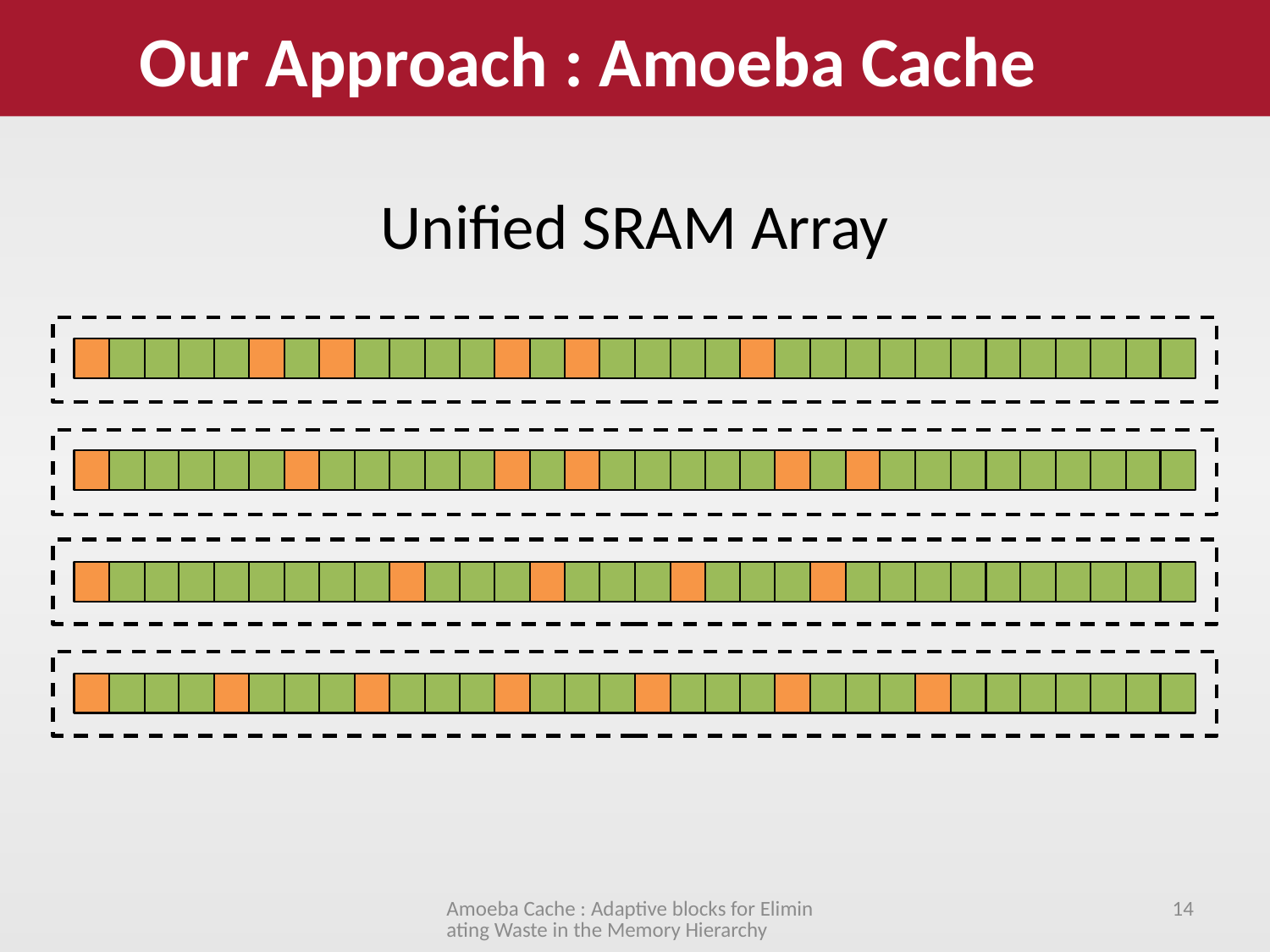

Our Approach : Amoeba Cache
Unified SRAM Array

Amoeba Cache : Adaptive blocks for Eliminating Waste in the Memory Hierarchy
14